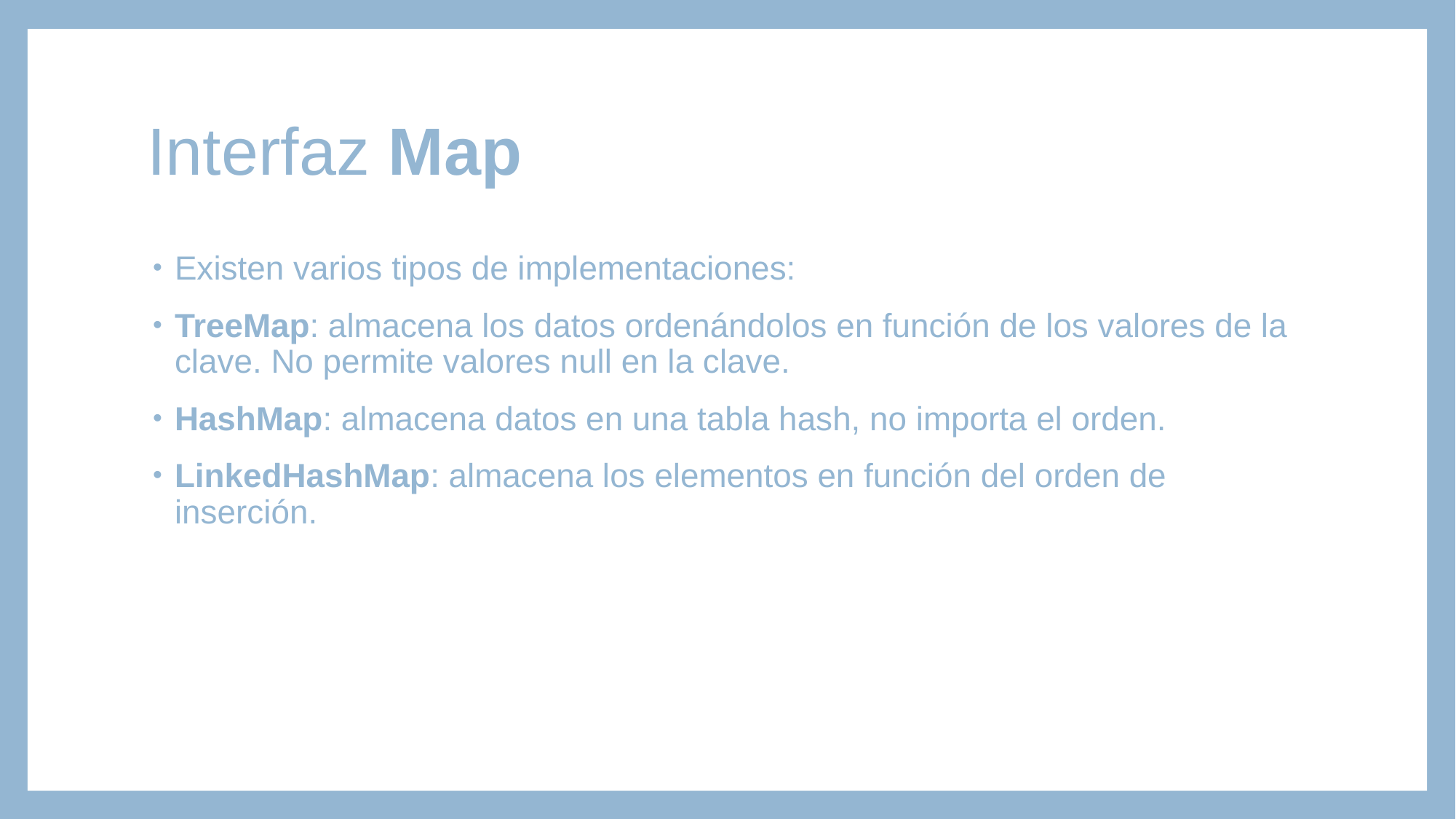

# Interfaz Map
Existen varios tipos de implementaciones:
TreeMap: almacena los datos ordenándolos en función de los valores de la clave. No permite valores null en la clave.
HashMap: almacena datos en una tabla hash, no importa el orden.
LinkedHashMap: almacena los elementos en función del orden de inserción.